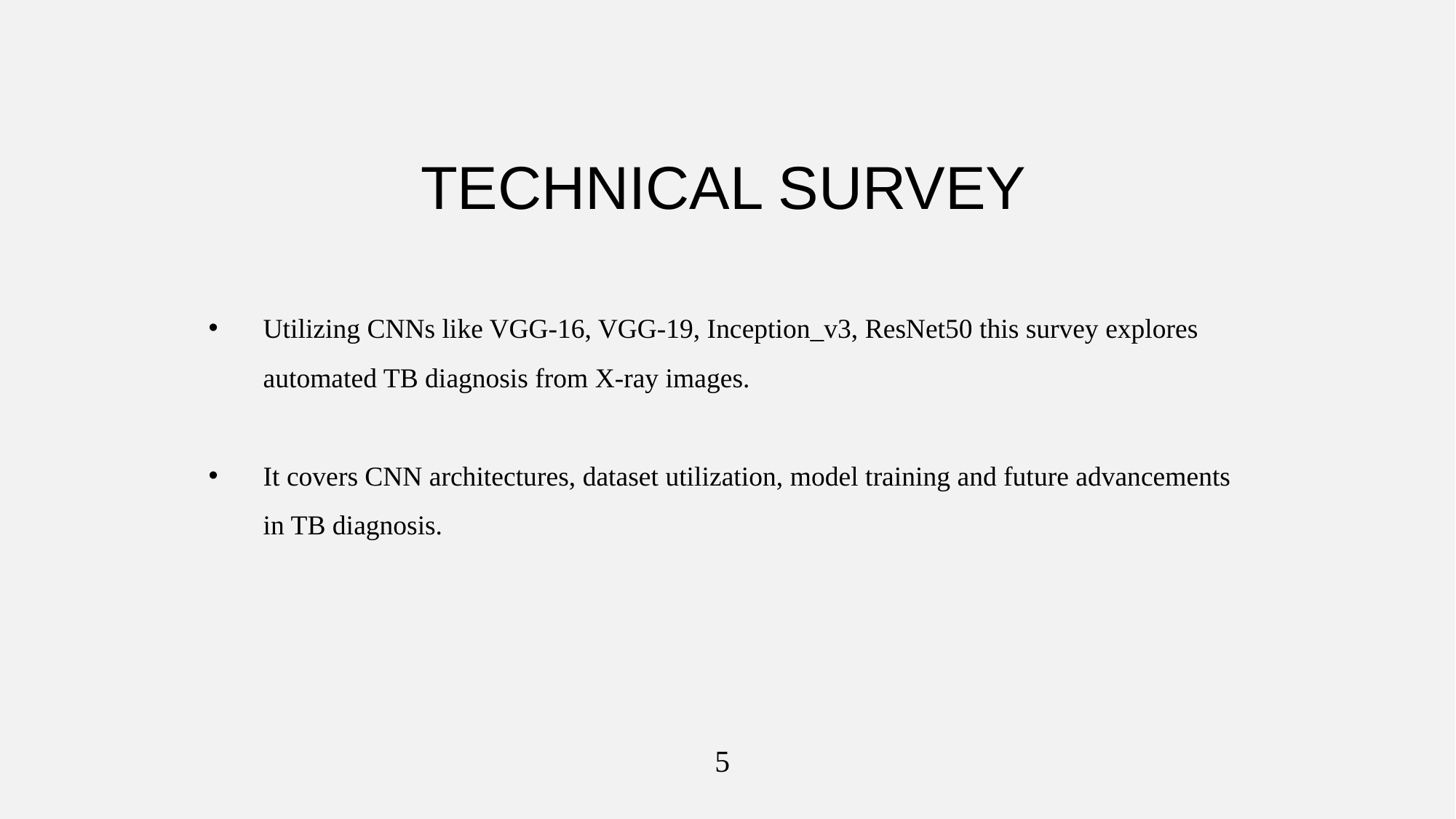

TECHNICAL SURVEY
Utilizing CNNs like VGG-16, VGG-19, Inception_v3, ResNet50 this survey explores automated TB diagnosis from X-ray images.

It covers CNN architectures, dataset utilization, model training and future advancements in TB diagnosis.
5